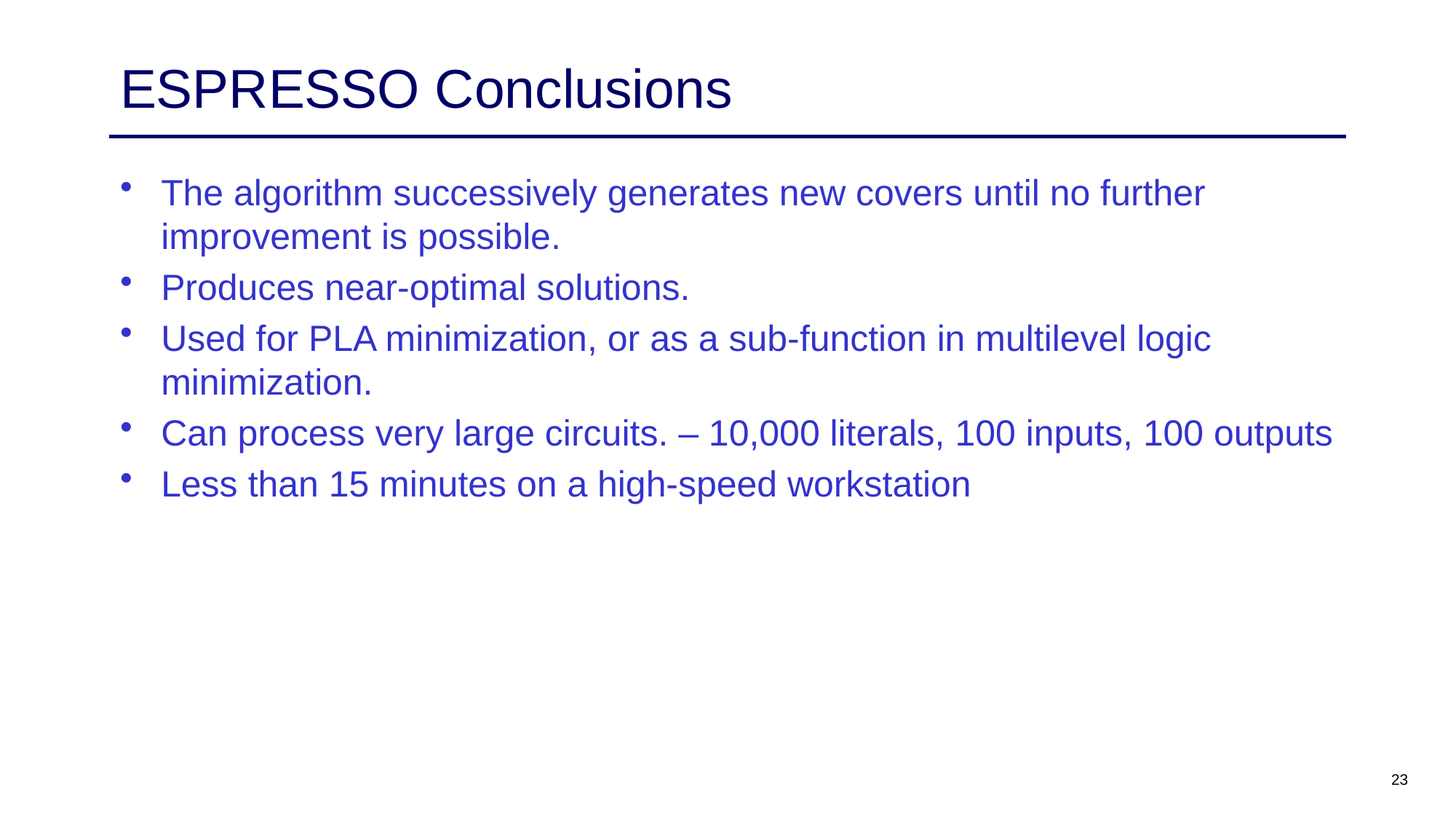

# ESPRESSO Conclusions
The algorithm successively generates new covers until no further improvement is possible.
Produces near-optimal solutions.
Used for PLA minimization, or as a sub-function in multilevel logic minimization.
Can process very large circuits. – 10,000 literals, 100 inputs, 100 outputs
Less than 15 minutes on a high-speed workstation
23